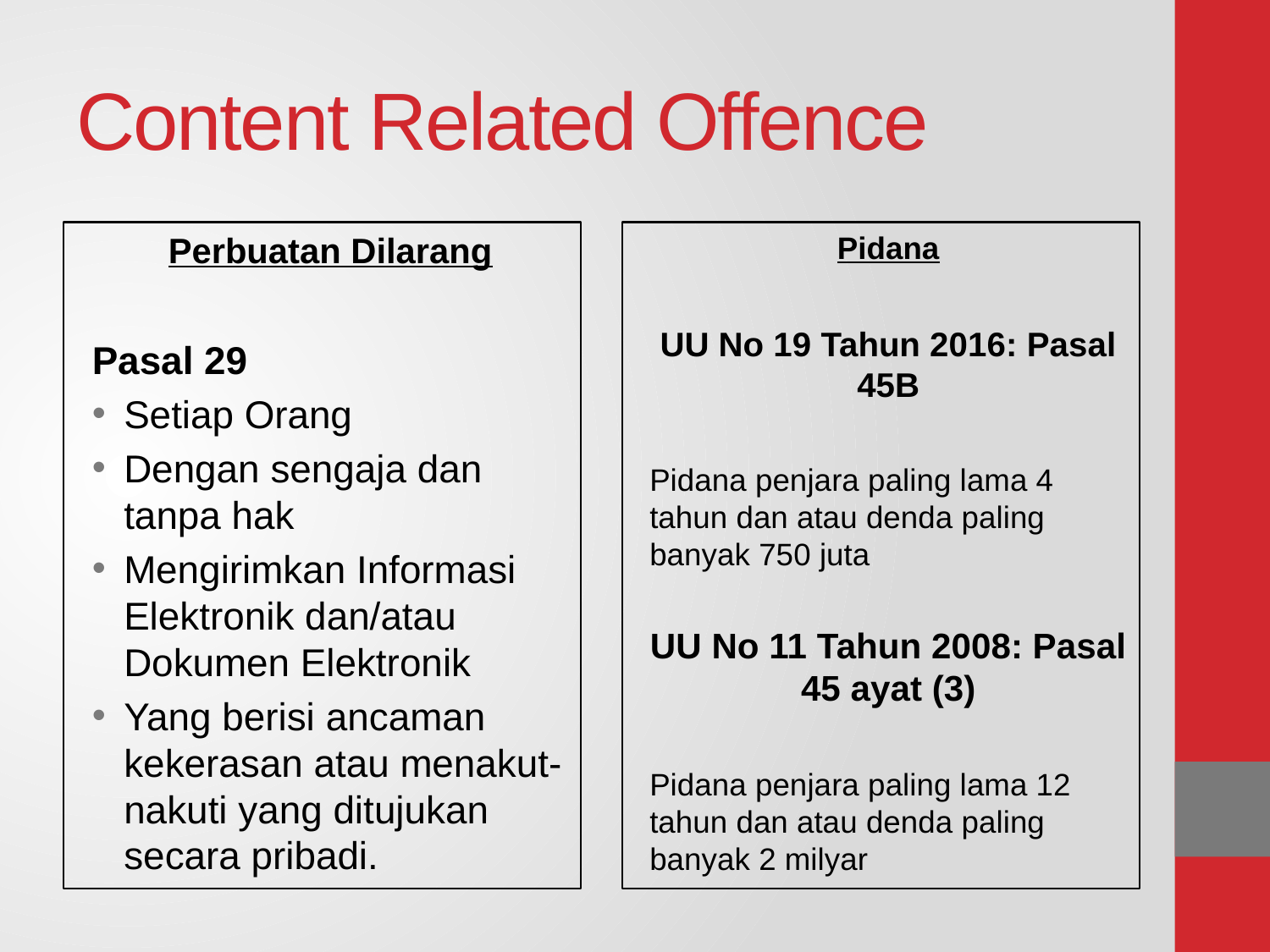

# Content Related Offence
Perbuatan Dilarang

Pasal 29
Setiap Orang
Dengan sengaja dan tanpa hak
Mengirimkan Informasi Elektronik dan/atau Dokumen Elektronik
Yang berisi ancaman kekerasan atau menakut-nakuti yang ditujukan secara pribadi.
Pidana

UU No 19 Tahun 2016: Pasal 45B

Pidana penjara paling lama 4 tahun dan atau denda paling banyak 750 juta

UU No 11 Tahun 2008: Pasal 45 ayat (3)

Pidana penjara paling lama 12 tahun dan atau denda paling banyak 2 milyar